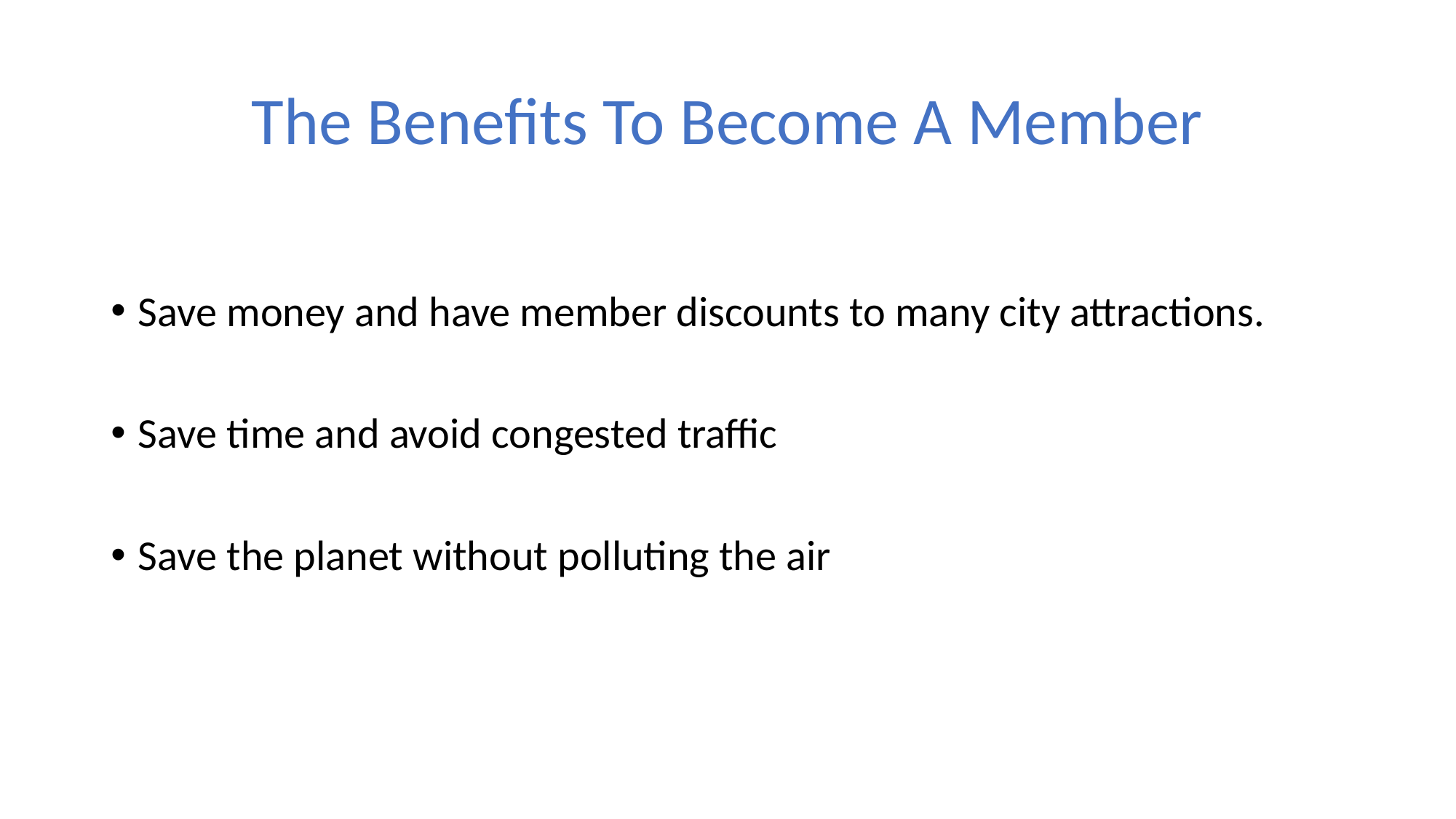

# The Benefits To Become A Member

Save money and have member discounts to many city attractions.

Save time and avoid congested traffic

Save the planet without polluting the air